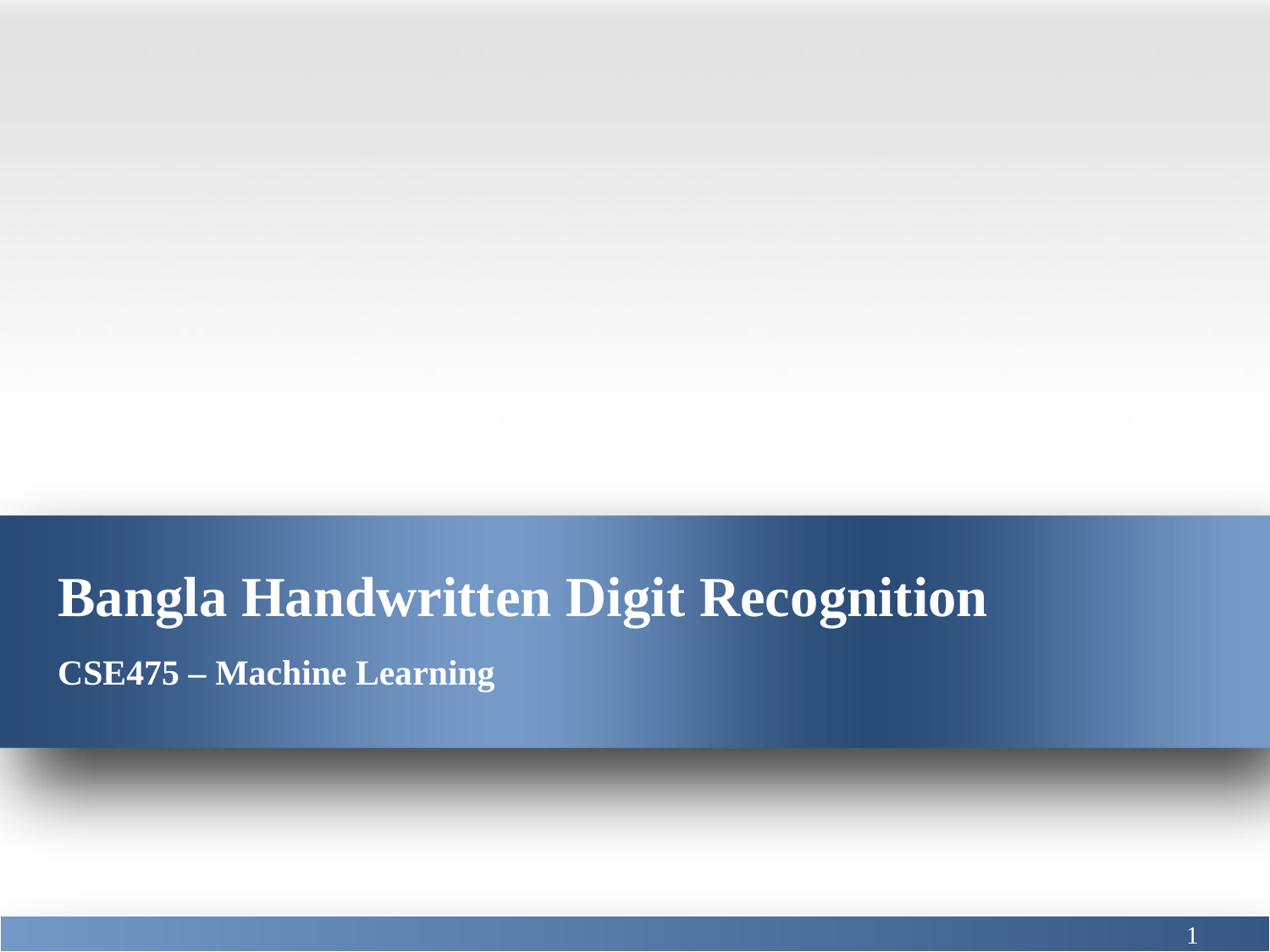

# Bangla Handwritten Digit Recognition
CSE475 – Machine Learning
1